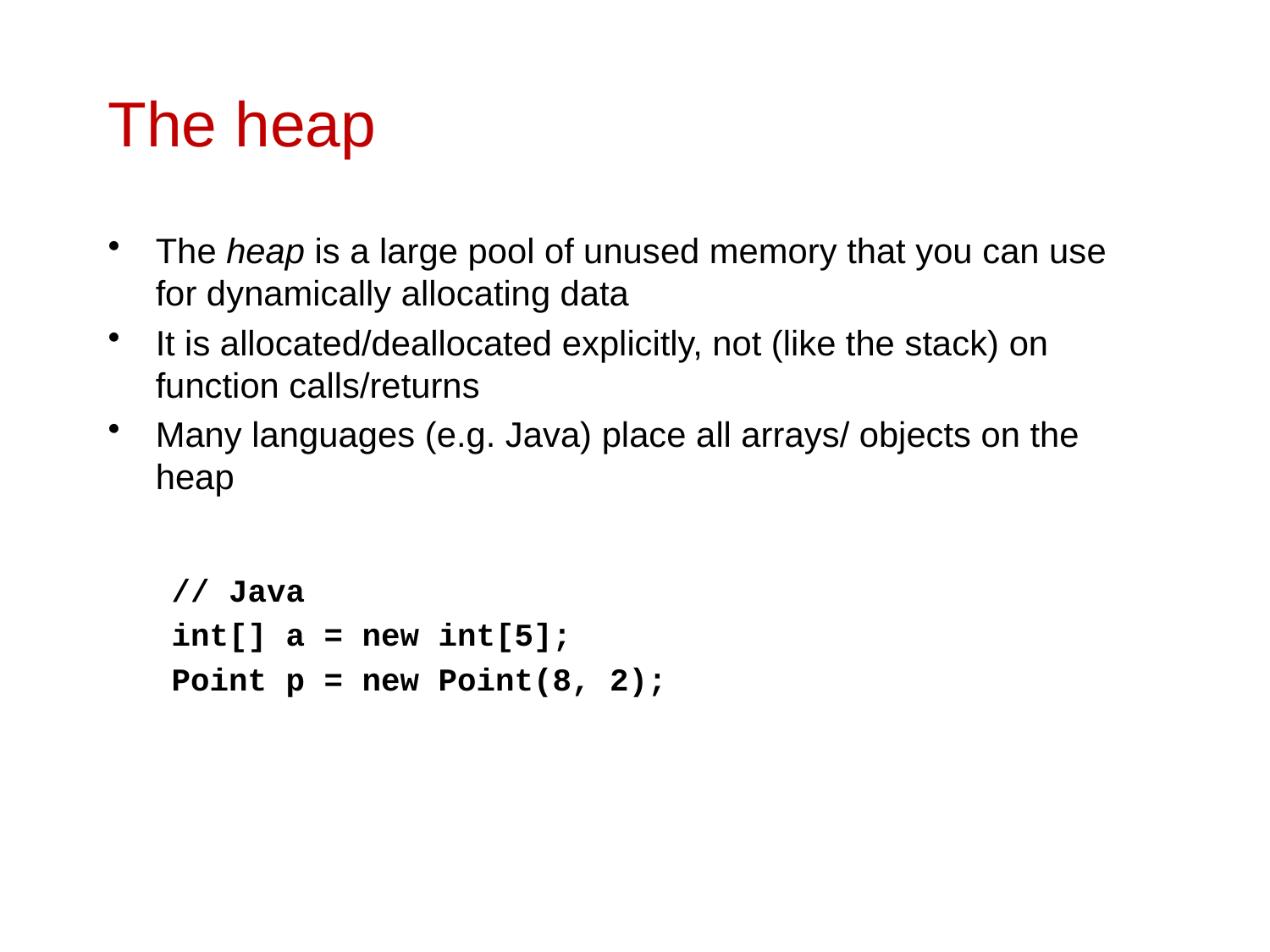

# The heap
The heap is a large pool of unused memory that you can use for dynamically allocating data
It is allocated/deallocated explicitly, not (like the stack) on function calls/returns
Many languages (e.g. Java) place all arrays/ objects on the heap

// Java
int[] a = new int[5];
Point p = new Point(8, 2);